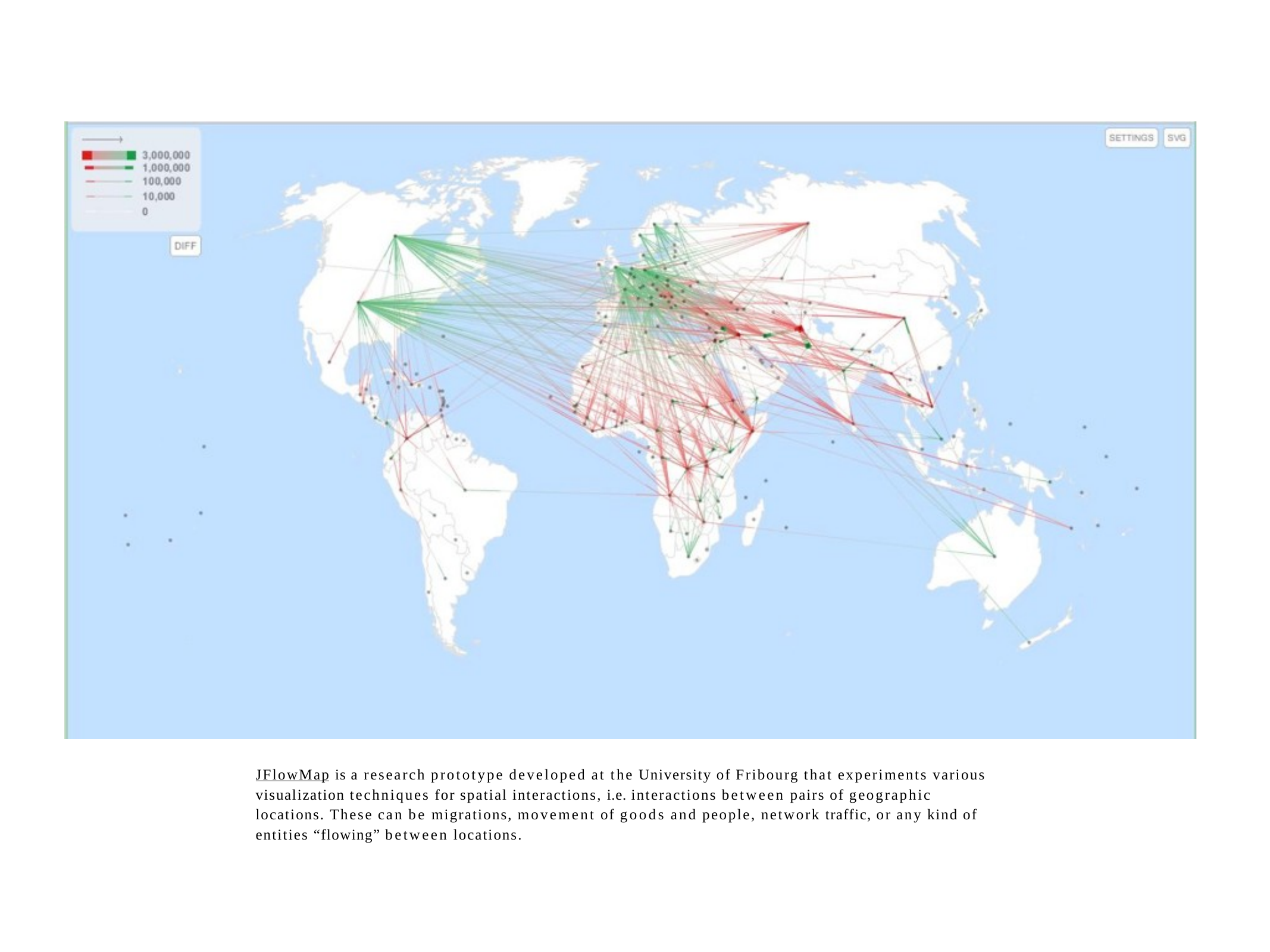

JFlowMap is a research prototype developed at the University of Fribourg that experiments various visualization techniques for spatial interactions, i.e. interactions between pairs of geographic locations. These can be migrations, movement of goods and people, network traffic, or any kind of entities “flowing” between locations.